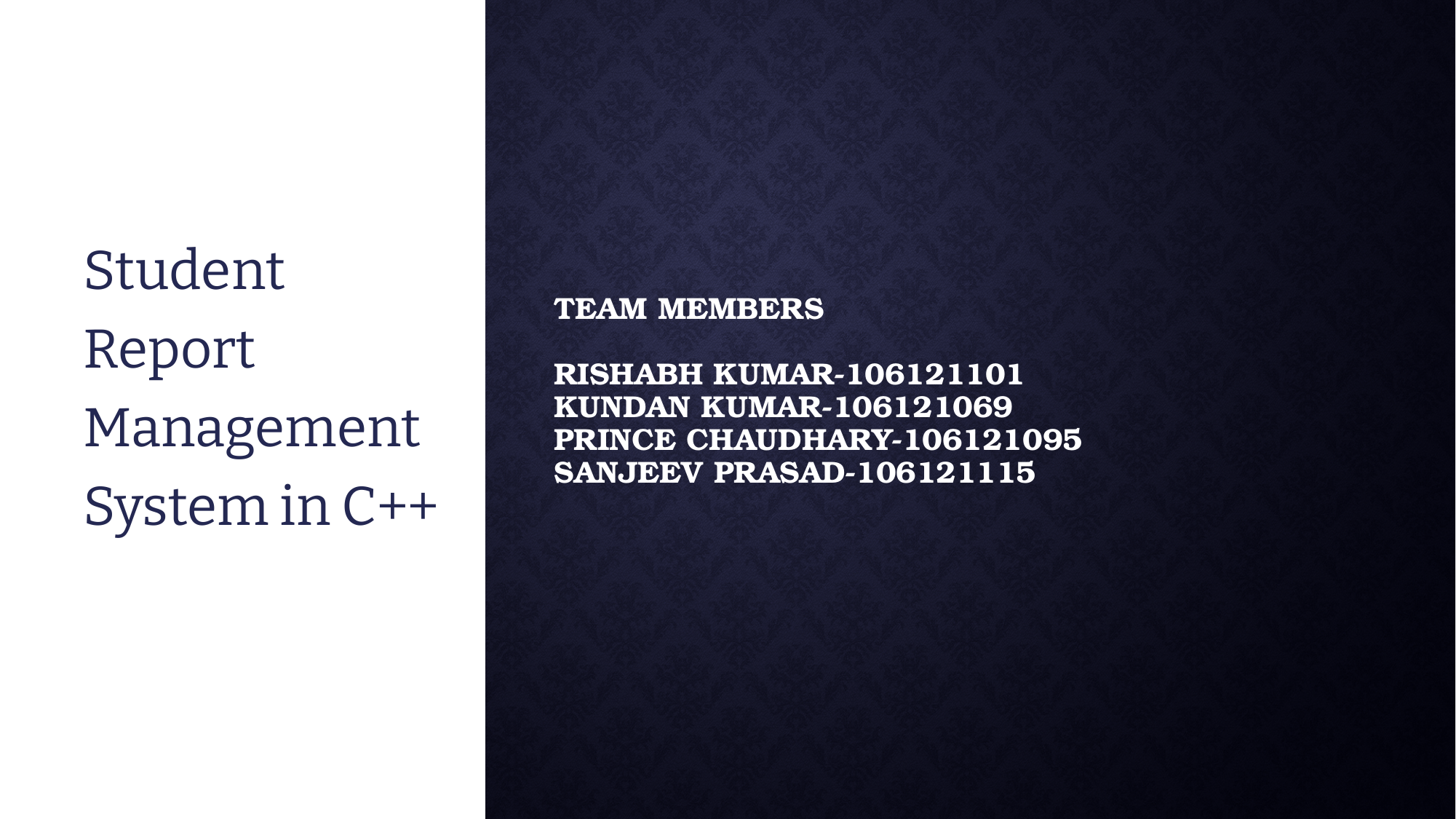

Student Report Management System in C++
# Team Members Rishabh kumar-106121101 kundan kumar-106121069 prince Chaudhary-106121095 Sanjeev prasad-106121115